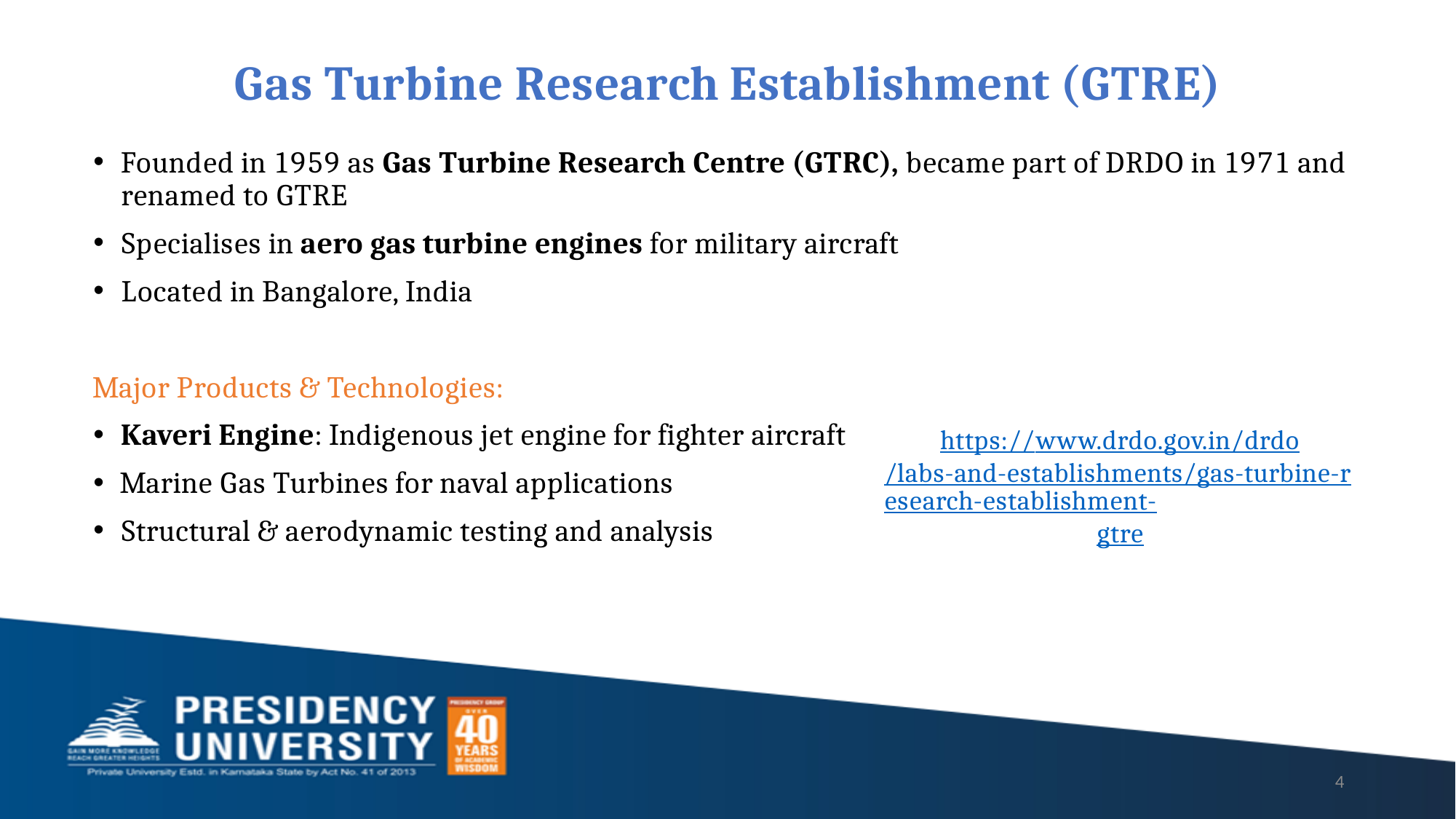

# Gas Turbine Research Establishment (GTRE)
Founded in 1959 as Gas Turbine Research Centre (GTRC), became part of DRDO in 1971 and renamed to GTRE
Specialises in aero gas turbine engines for military aircraft
Located in Bangalore, India

Major Products & Technologies:
Kaveri Engine: Indigenous jet engine for fighter aircraft
Marine Gas Turbines for naval applications
Structural & aerodynamic testing and analysis
https://www.drdo.gov.in/drdo/labs-and-establishments/gas-turbine-research-establishment-gtre
4